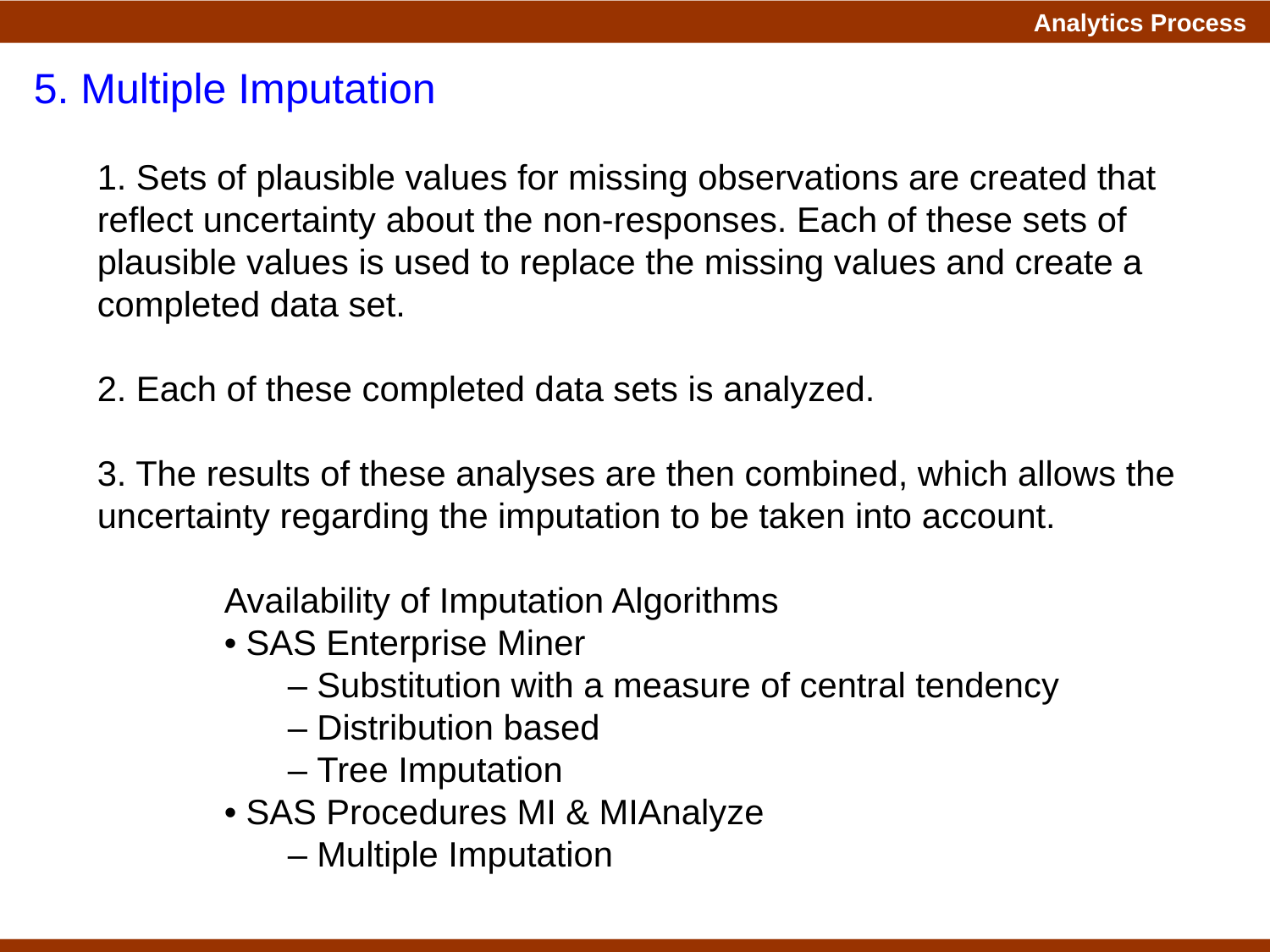

5. Multiple Imputation

1. Sets of plausible values for missing observations are created that reflect uncertainty about the non-responses. Each of these sets of plausible values is used to replace the missing values and create a completed data set.

2. Each of these completed data sets is analyzed.

3. The results of these analyses are then combined, which allows the uncertainty regarding the imputation to be taken into account.

Availability of Imputation Algorithms
• SAS Enterprise Miner
– Substitution with a measure of central tendency
– Distribution based
– Tree Imputation
• SAS Procedures MI & MIAnalyze
– Multiple Imputation